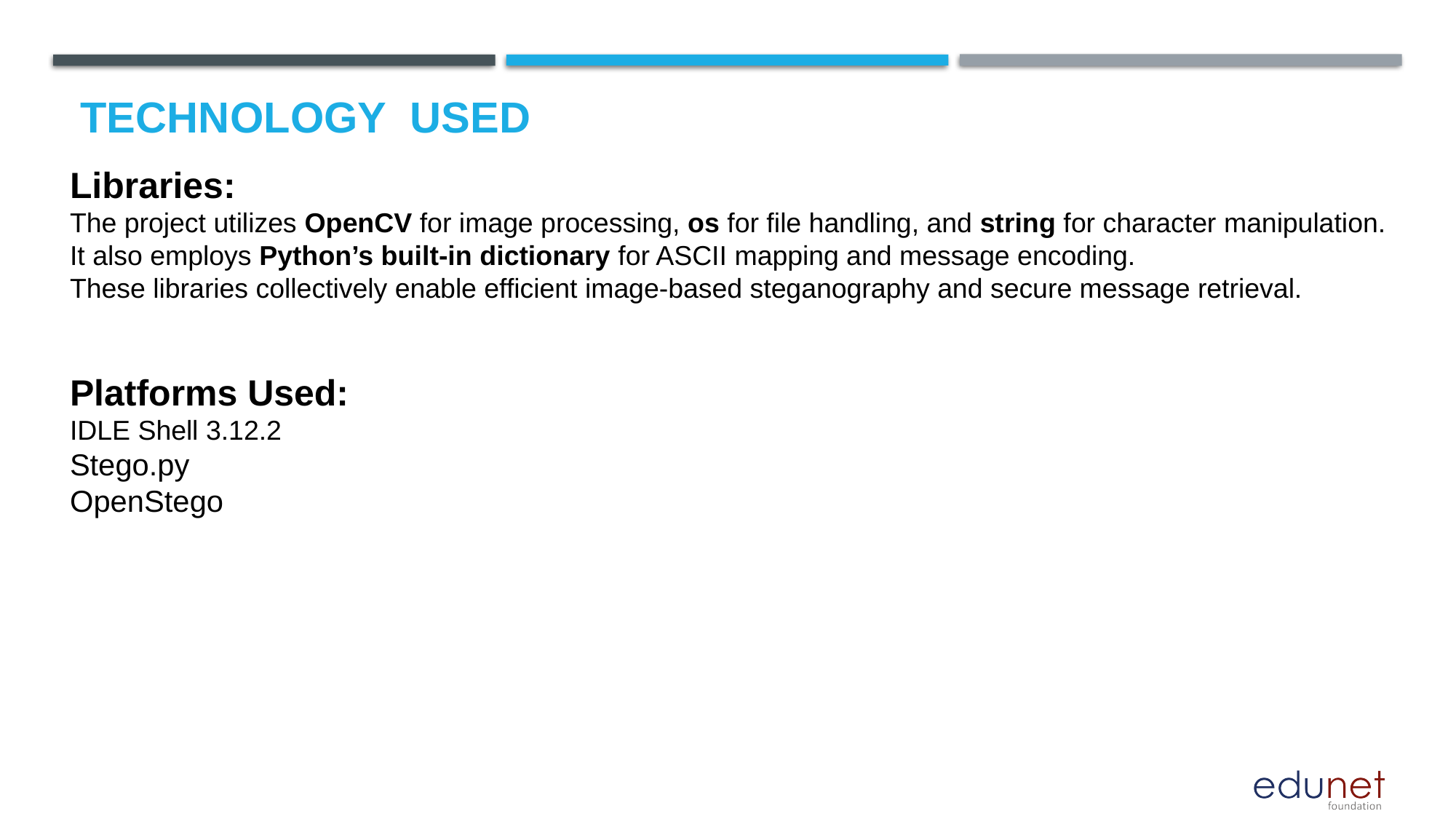

# Technology  used

Libraries:
The project utilizes OpenCV for image processing, os for file handling, and string for character manipulation.
It also employs Python’s built-in dictionary for ASCII mapping and message encoding.
These libraries collectively enable efficient image-based steganography and secure message retrieval.

Platforms Used:
IDLE Shell 3.12.2
Stego.py
OpenStego